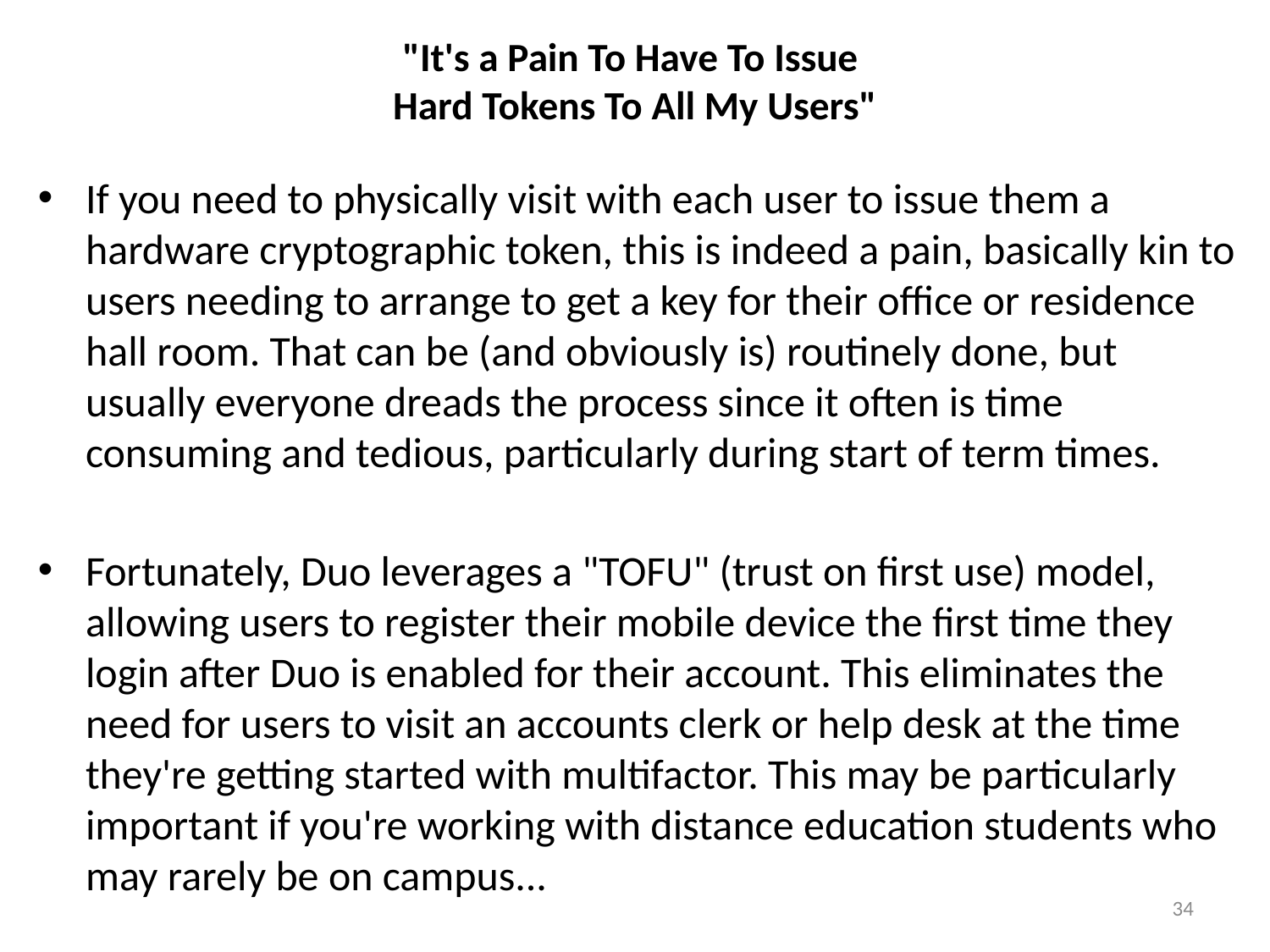

# "It's a Pain To Have To Issue Hard Tokens To All My Users"
If you need to physically visit with each user to issue them a hardware cryptographic token, this is indeed a pain, basically kin to users needing to arrange to get a key for their office or residence hall room. That can be (and obviously is) routinely done, but usually everyone dreads the process since it often is time consuming and tedious, particularly during start of term times.

Fortunately, Duo leverages a "TOFU" (trust on first use) model, allowing users to register their mobile device the first time they login after Duo is enabled for their account. This eliminates the need for users to visit an accounts clerk or help desk at the time they're getting started with multifactor. This may be particularly important if you're working with distance education students who may rarely be on campus...
34